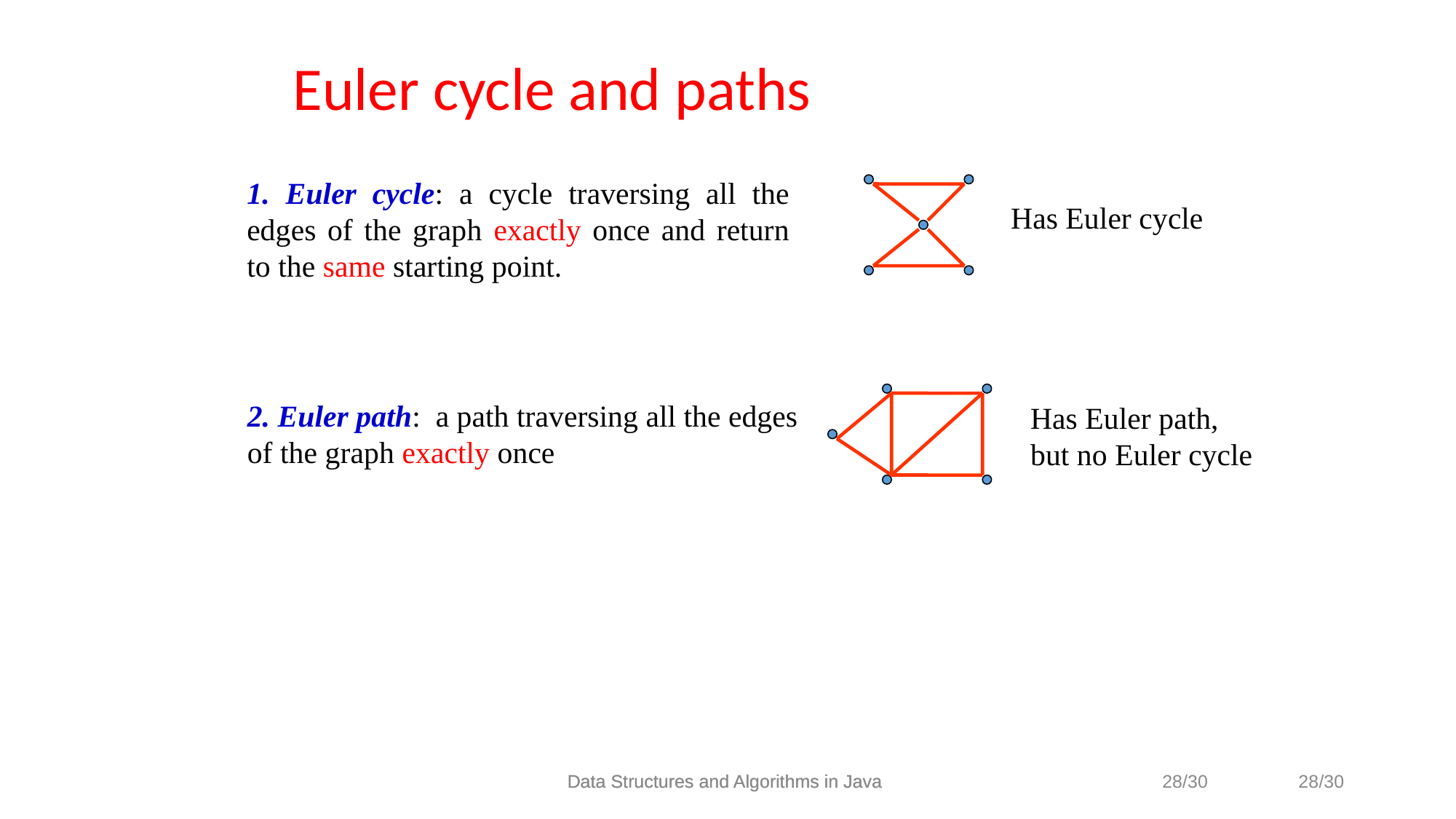

# Euler cycle and paths
1. Euler cycle: a cycle traversing all the edges of the graph exactly once and return to the same starting point.

 Has Euler cycle

Has Euler path,
but no Euler cycle

2. Euler path:  a path traversing all the edges of the graph exactly once
Data Structures and Algorithms in Java
28/30
Data Structures and Algorithms in Java
28/30